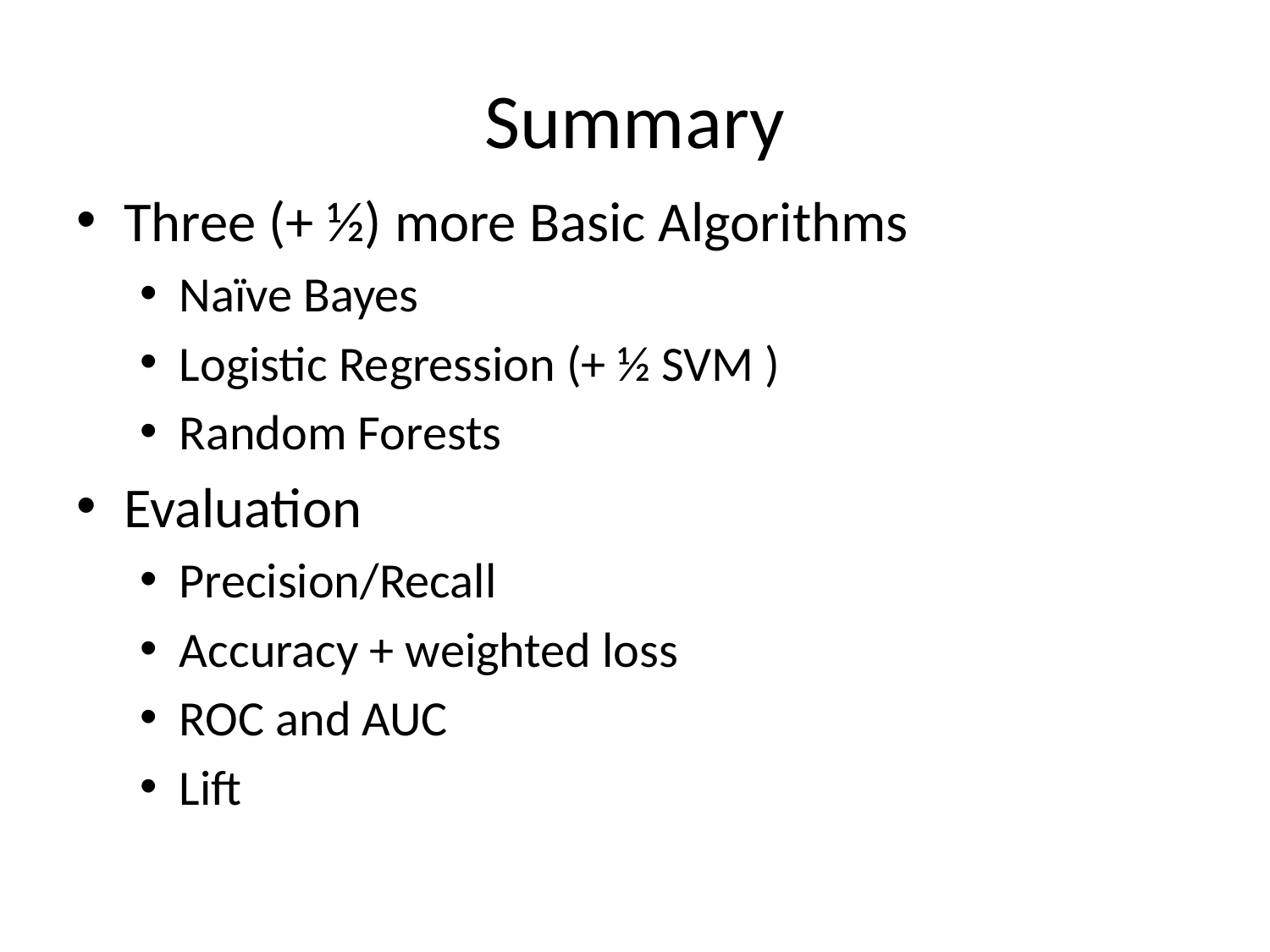

# Summary
Three (+ ½) more Basic Algorithms
Naïve Bayes
Logistic Regression (+ ½ SVM )
Random Forests
Evaluation
Precision/Recall
Accuracy + weighted loss
ROC and AUC
Lift